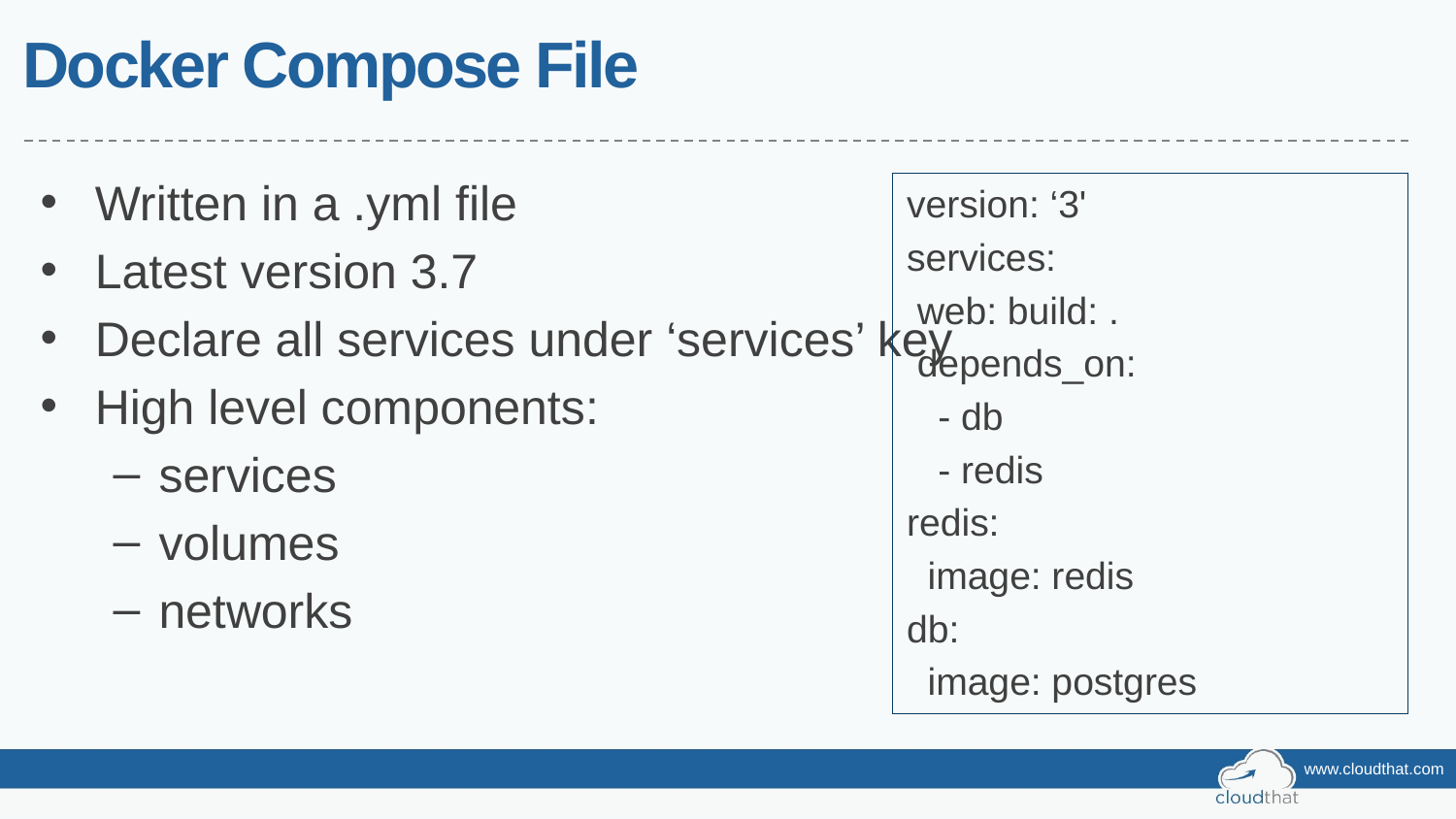

# Docker Compose File
Written in a .yml file
Latest version 3.7
Declare all services under ‘services’ key
High level components:
services
volumes
networks

version: ‘3'
services:
 web: build: .
 depends_on:
   - db
   - redis
redis:
  image: redis
db:
  image: postgres